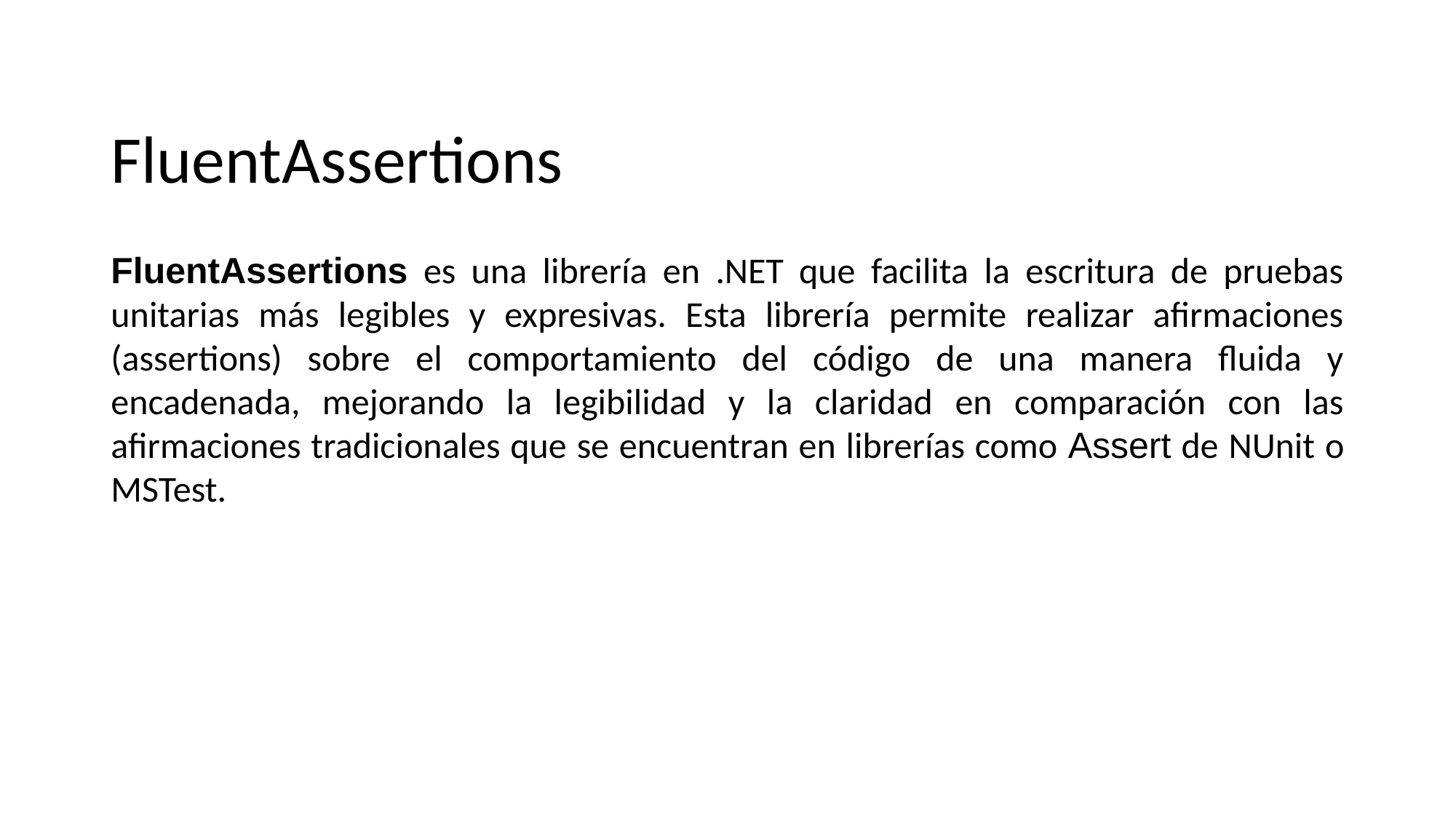

# FluentAssertions
FluentAssertions es una librería en .NET que facilita la escritura de pruebas unitarias más legibles y expresivas. Esta librería permite realizar afirmaciones (assertions) sobre el comportamiento del código de una manera fluida y encadenada, mejorando la legibilidad y la claridad en comparación con las afirmaciones tradicionales que se encuentran en librerías como Assert de NUnit o MSTest.